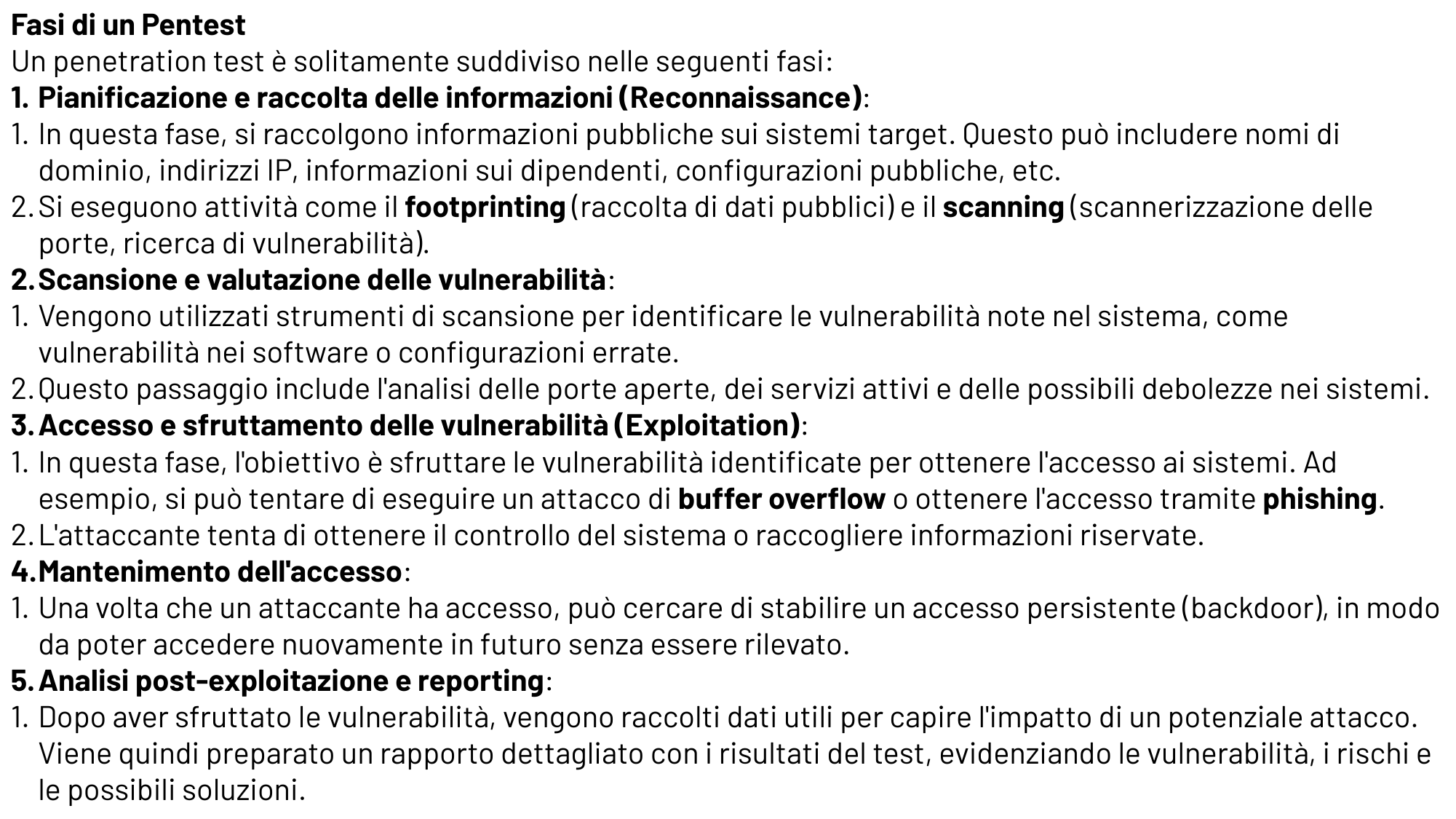

Fasi di un Pentest
Un penetration test è solitamente suddiviso nelle seguenti fasi:
Pianificazione e raccolta delle informazioni (Reconnaissance):
In questa fase, si raccolgono informazioni pubbliche sui sistemi target. Questo può includere nomi di dominio, indirizzi IP, informazioni sui dipendenti, configurazioni pubbliche, etc.
Si eseguono attività come il footprinting (raccolta di dati pubblici) e il scanning (scannerizzazione delle porte, ricerca di vulnerabilità).
Scansione e valutazione delle vulnerabilità:
Vengono utilizzati strumenti di scansione per identificare le vulnerabilità note nel sistema, come vulnerabilità nei software o configurazioni errate.
Questo passaggio include l'analisi delle porte aperte, dei servizi attivi e delle possibili debolezze nei sistemi.
Accesso e sfruttamento delle vulnerabilità (Exploitation):
In questa fase, l'obiettivo è sfruttare le vulnerabilità identificate per ottenere l'accesso ai sistemi. Ad esempio, si può tentare di eseguire un attacco di buffer overflow o ottenere l'accesso tramite phishing.
L'attaccante tenta di ottenere il controllo del sistema o raccogliere informazioni riservate.
Mantenimento dell'accesso:
Una volta che un attaccante ha accesso, può cercare di stabilire un accesso persistente (backdoor), in modo da poter accedere nuovamente in futuro senza essere rilevato.
Analisi post-exploitazione e reporting:
Dopo aver sfruttato le vulnerabilità, vengono raccolti dati utili per capire l'impatto di un potenziale attacco. Viene quindi preparato un rapporto dettagliato con i risultati del test, evidenziando le vulnerabilità, i rischi e le possibili soluzioni.